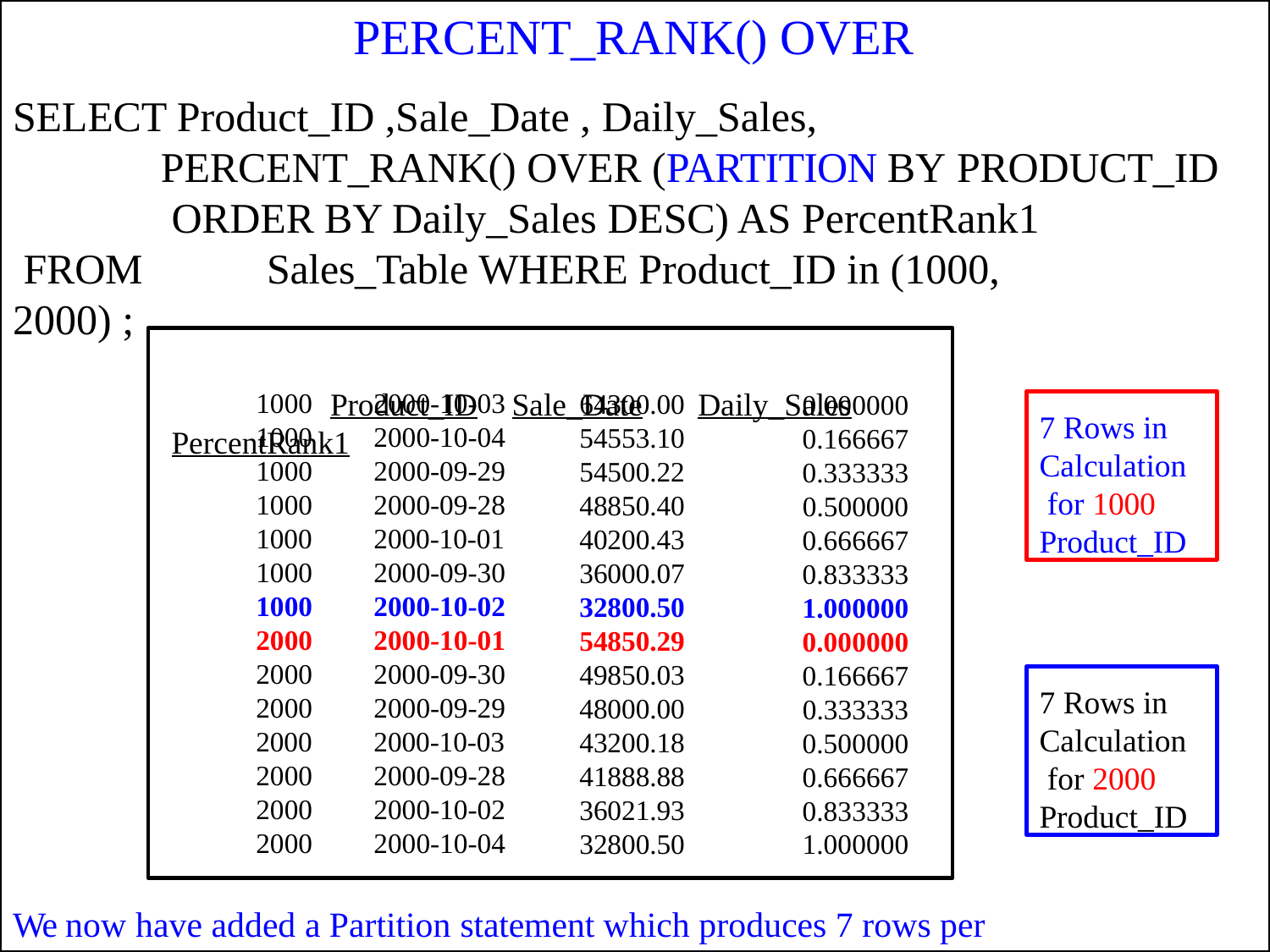

# PERCENT_RANK() OVER
SELECT Product_ID ,Sale_Date , Daily_Sales,
PERCENT_RANK() OVER (PARTITION BY PRODUCT_ID
ORDER BY Daily_Sales DESC) AS PercentRank1  FROM	Sales_Table WHERE Product_ID in (1000, 2000) ;
Product_ID	Sale_Date		Daily_Sales	PercentRank1

| 1000 | 2000-10-03 | 64300.00 | 0.000000 |
| --- | --- | --- | --- |
| 1000 | 2000-10-04 | 54553.10 | 0.166667 |
| 1000 | 2000-09-29 | 54500.22 | 0.333333 |
| 1000 | 2000-09-28 | 48850.40 | 0.500000 |
| 1000 | 2000-10-01 | 40200.43 | 0.666667 |
| 1000 | 2000-09-30 | 36000.07 | 0.833333 |
| 1000 | 2000-10-02 | 32800.50 | 1.000000 |
| 2000 | 2000-10-01 | 54850.29 | 0.000000 |
| 2000 | 2000-09-30 | 49850.03 | 0.166667 |
| 2000 | 2000-09-29 | 48000.00 | 0.333333 |
| 2000 | 2000-10-03 | 43200.18 | 0.500000 |
| 2000 | 2000-09-28 | 41888.88 | 0.666667 |
| 2000 | 2000-10-02 | 36021.93 | 0.833333 |
| 2000 | 2000-10-04 | 32800.50 | 1.000000 |
7 Rows in  Calculation  for 1000  Product_ID
7 Rows in  Calculation  for 2000  Product_ID
We now have added a Partition statement which produces 7 rows per Product_ID.